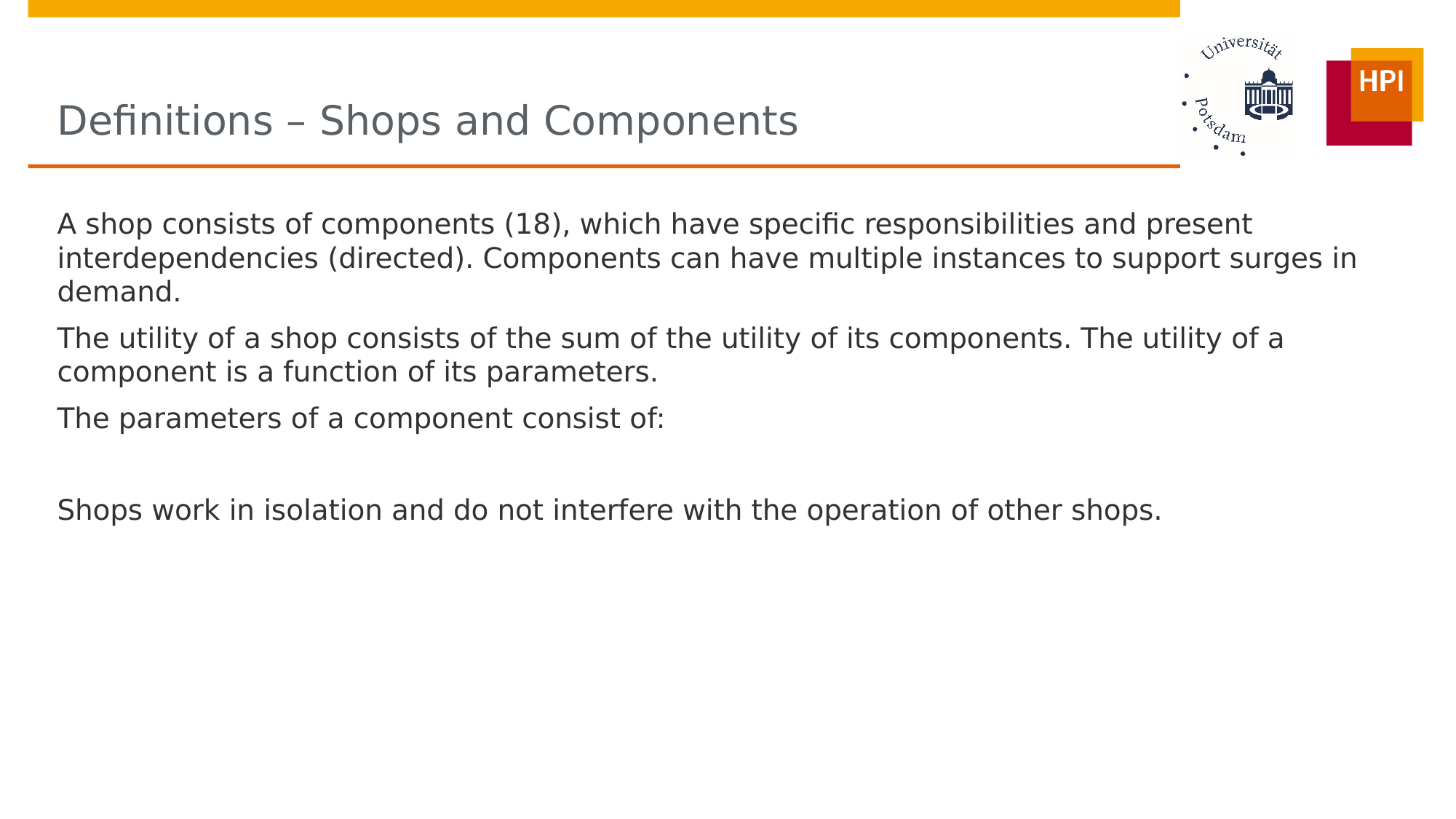

# Definitions – Shops and Components
A shop consists of components (18), which have specific responsibilities and present interdependencies (directed). Components can have multiple instances to support surges in demand.
The utility of a shop consists of the sum of the utility of its components. The utility of a component is a function of its parameters.
The parameters of a component consist of:

Shops work in isolation and do not interfere with the operation of other shops.